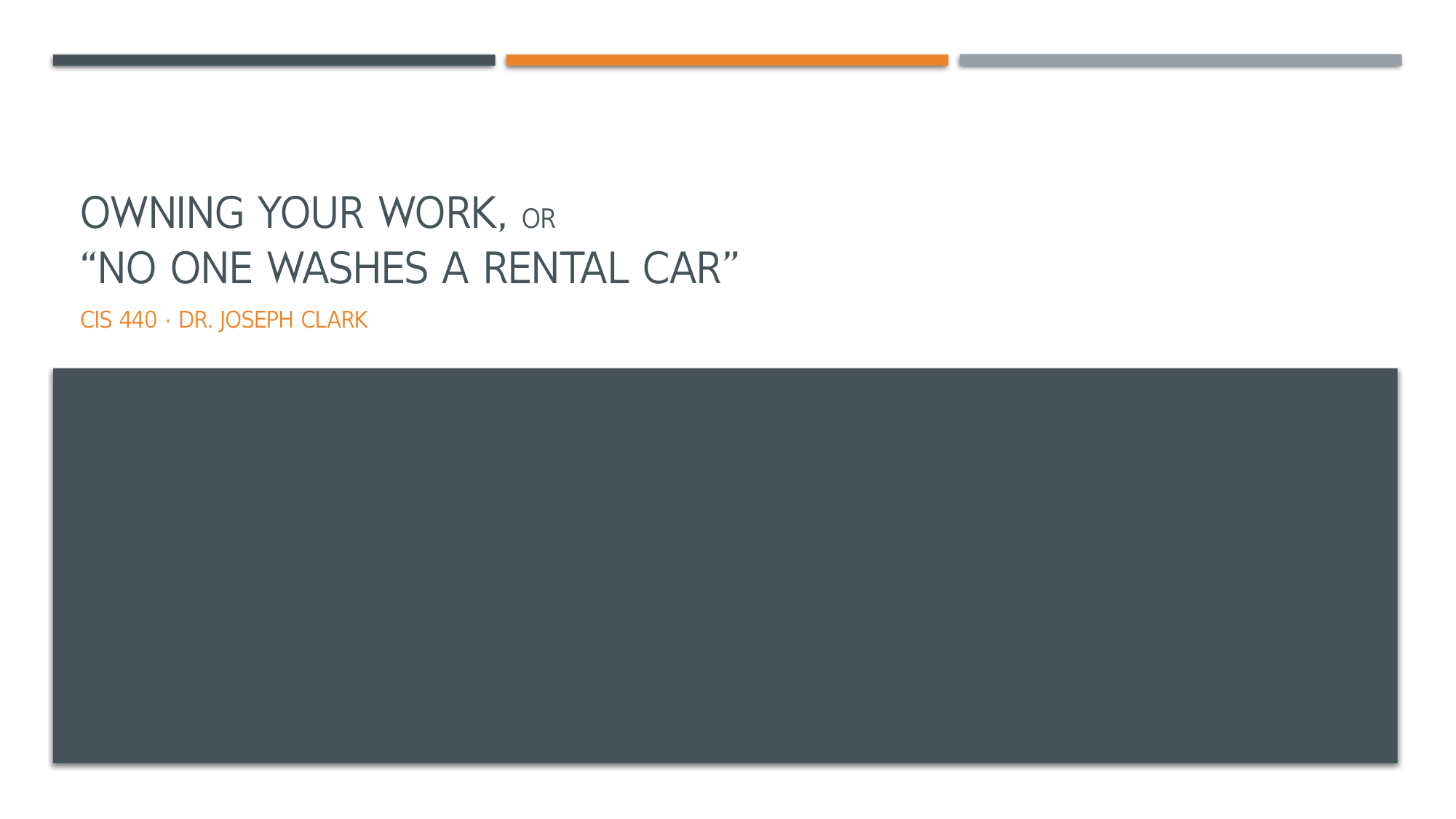

# owning your work, or “No one washes a rental car”
CIS 440 ∙ Dr. Joseph Clark